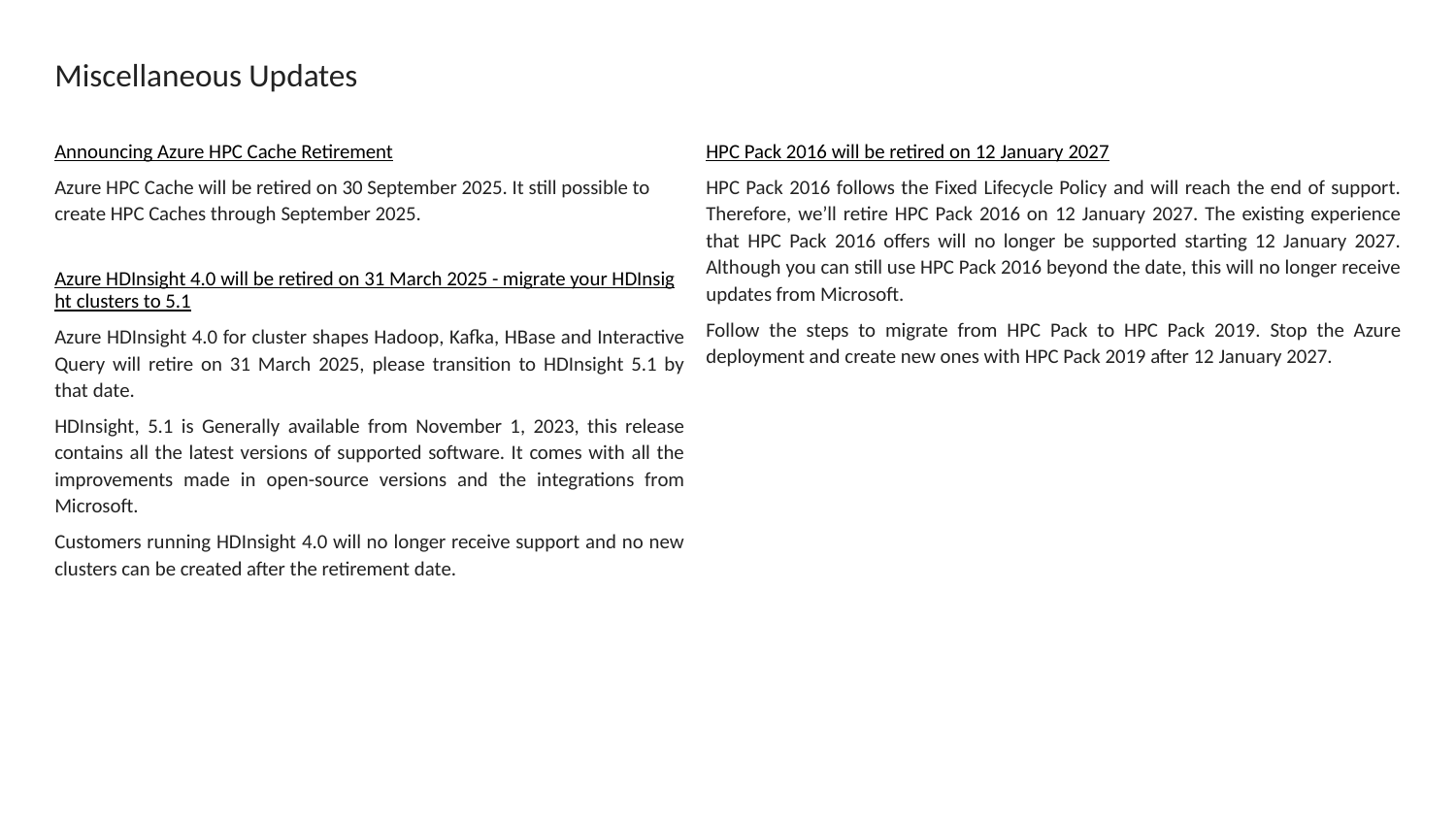

# Miscellaneous Updates
Announcing Azure HPC Cache Retirement
Azure HPC Cache will be retired on 30 September 2025. It still possible to create HPC Caches through September 2025.
HPC Pack 2016 will be retired on 12 January 2027
HPC Pack 2016 follows the Fixed Lifecycle Policy and will reach the end of support. Therefore, we’ll retire HPC Pack 2016 on 12 January 2027. The existing experience that HPC Pack 2016 offers will no longer be supported starting 12 January 2027. Although you can still use HPC Pack 2016 beyond the date, this will no longer receive updates from Microsoft.
Follow the steps to migrate from HPC Pack to HPC Pack 2019. Stop the Azure deployment and create new ones with HPC Pack 2019 after 12 January 2027.
Azure HDInsight 4.0 will be retired on 31 March 2025 - migrate your HDInsight clusters to 5.1
Azure HDInsight 4.0 for cluster shapes Hadoop, Kafka, HBase and Interactive Query will retire on 31 March 2025, please transition to HDInsight 5.1 by that date.
HDInsight, 5.1 is Generally available from November 1, 2023, this release contains all the latest versions of supported software. It comes with all the improvements made in open-source versions and the integrations from Microsoft.
Customers running HDInsight 4.0 will no longer receive support and no new clusters can be created after the retirement date.